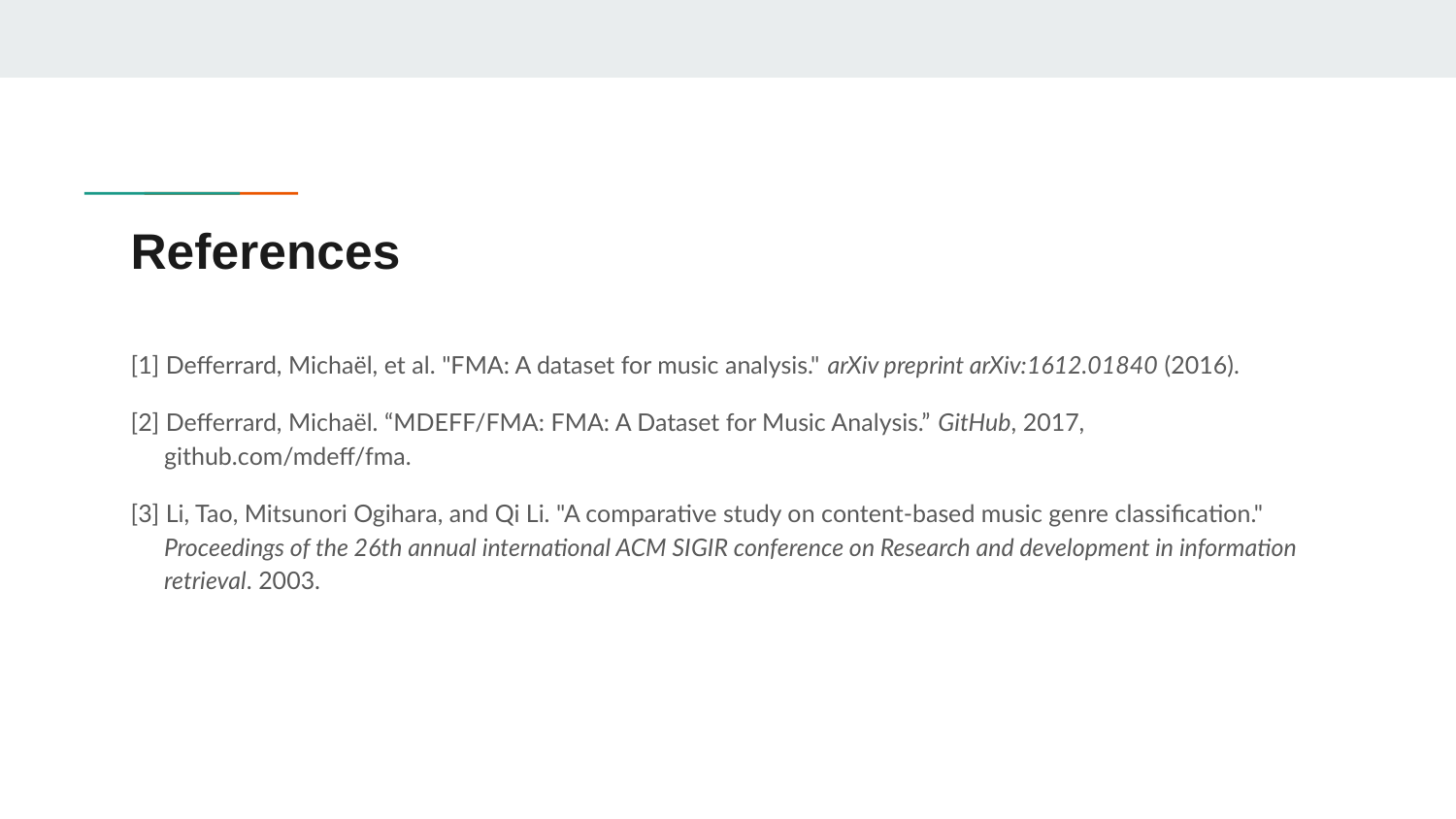

# References
[1] Defferrard, Michaël, et al. "FMA: A dataset for music analysis." arXiv preprint arXiv:1612.01840 (2016).
[2] Defferrard, Michaël. “MDEFF/FMA: FMA: A Dataset for Music Analysis.” GitHub, 2017, github.com/mdeff/fma.
[3] Li, Tao, Mitsunori Ogihara, and Qi Li. "A comparative study on content-based music genre classification." Proceedings of the 26th annual international ACM SIGIR conference on Research and development in information retrieval. 2003.